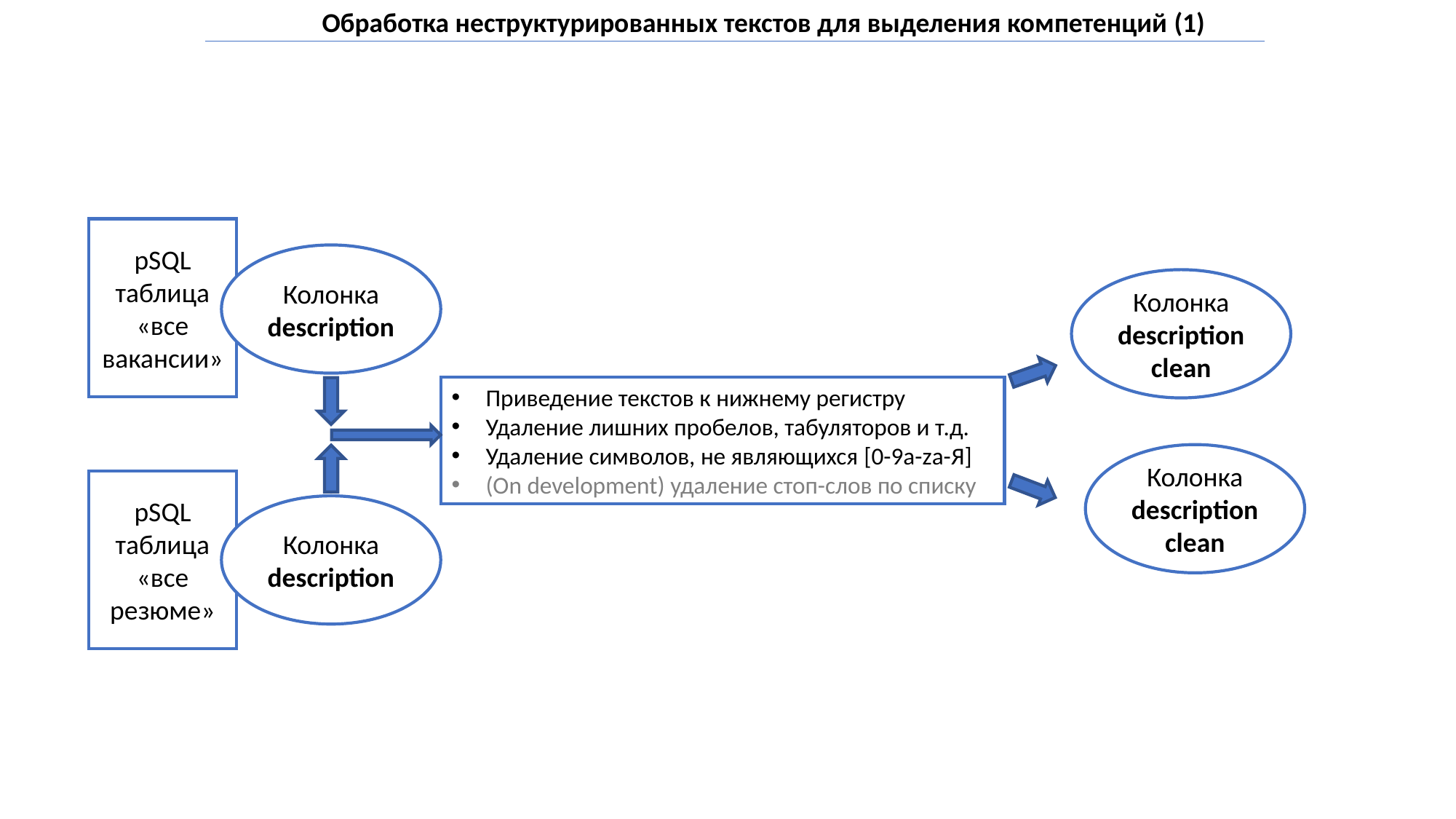

Обработка неструктурированных текстов для выделения компетенций (1)
pSQL таблица «все вакансии»
Колонка description
Колонка description clean

Приведение текстов к нижнему регистру
Удаление лишних пробелов, табуляторов и т.д.
Удаление символов, не являющихся [0-9a-zа-Я]
(On development) удаление стоп-слов по списку

Колонка description clean

pSQL таблица «все резюме»
Колонка description